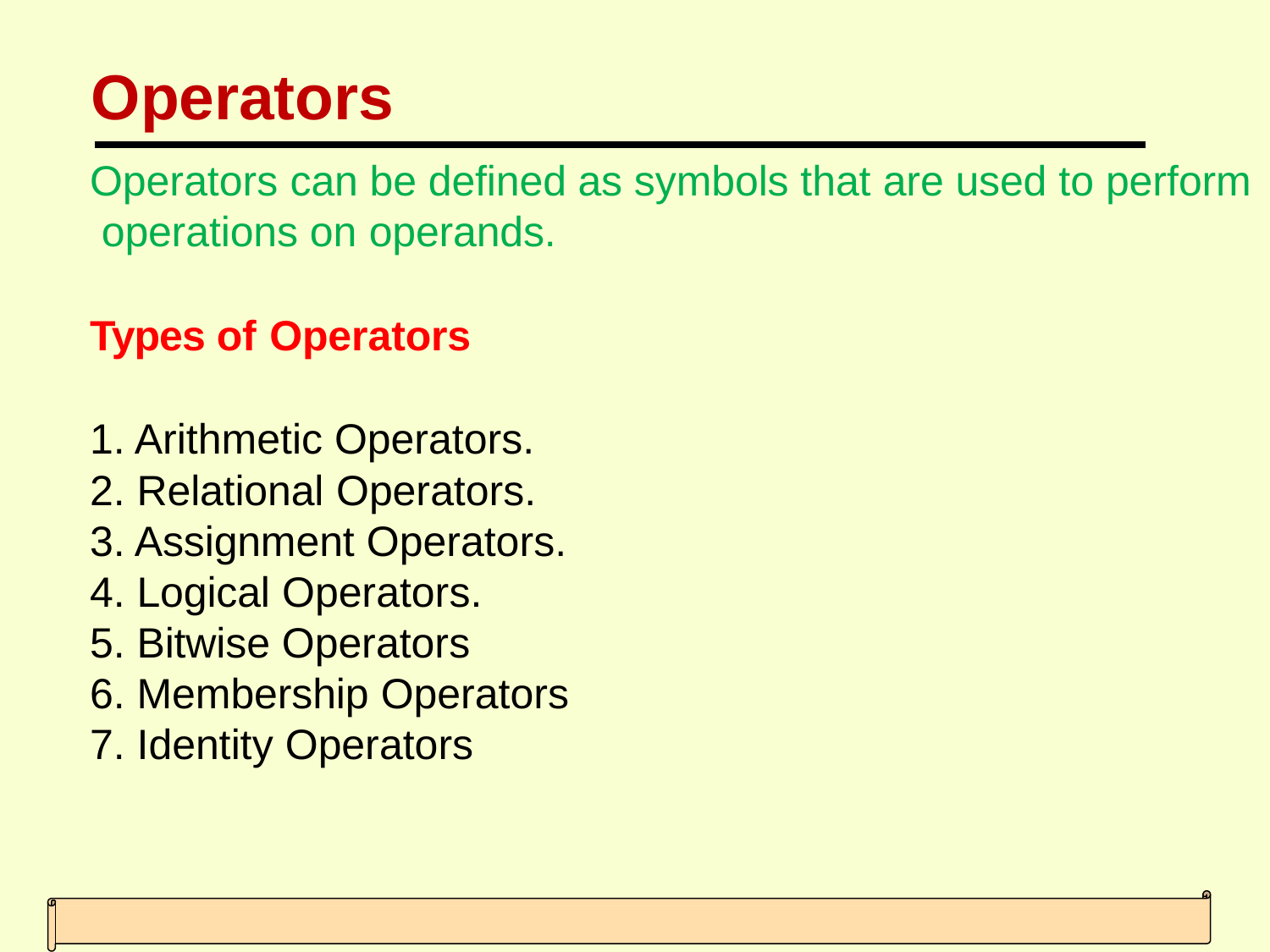

# Operators

Operators can be defined as symbols that are used to perform  operations on operands.

Types of Operators

Arithmetic Operators.
Relational Operators.
Assignment Operators.
Logical Operators.
Bitwise Operators
Membership Operators
Identity Operators